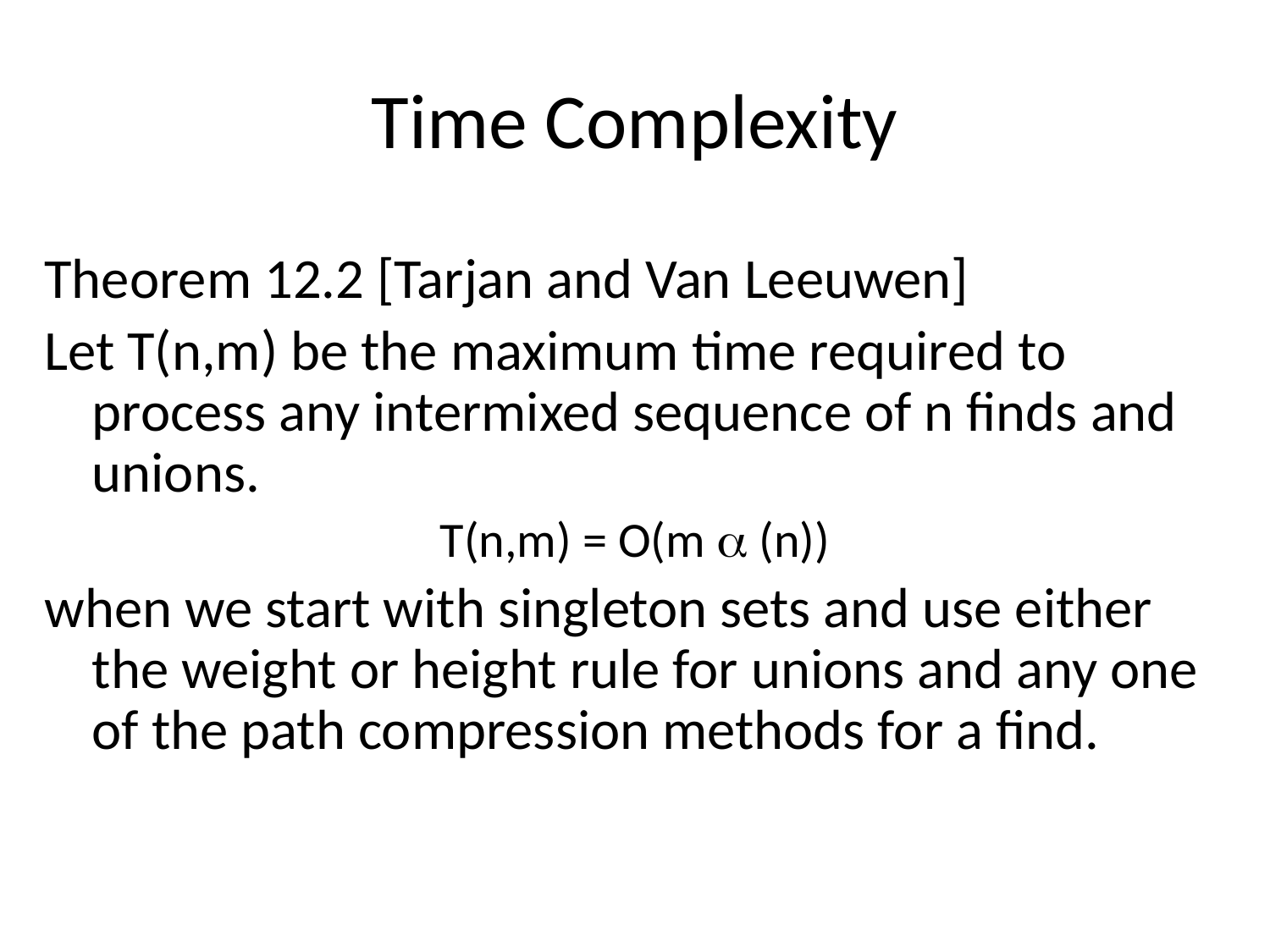

# Time Complexity
Theorem 12.2 [Tarjan and Van Leeuwen]
Let T(n,m) be the maximum time required to process any intermixed sequence of n finds and unions.
T(n,m) = O(m α (n))
when we start with singleton sets and use either the weight or height rule for unions and any one of the path compression methods for a find.